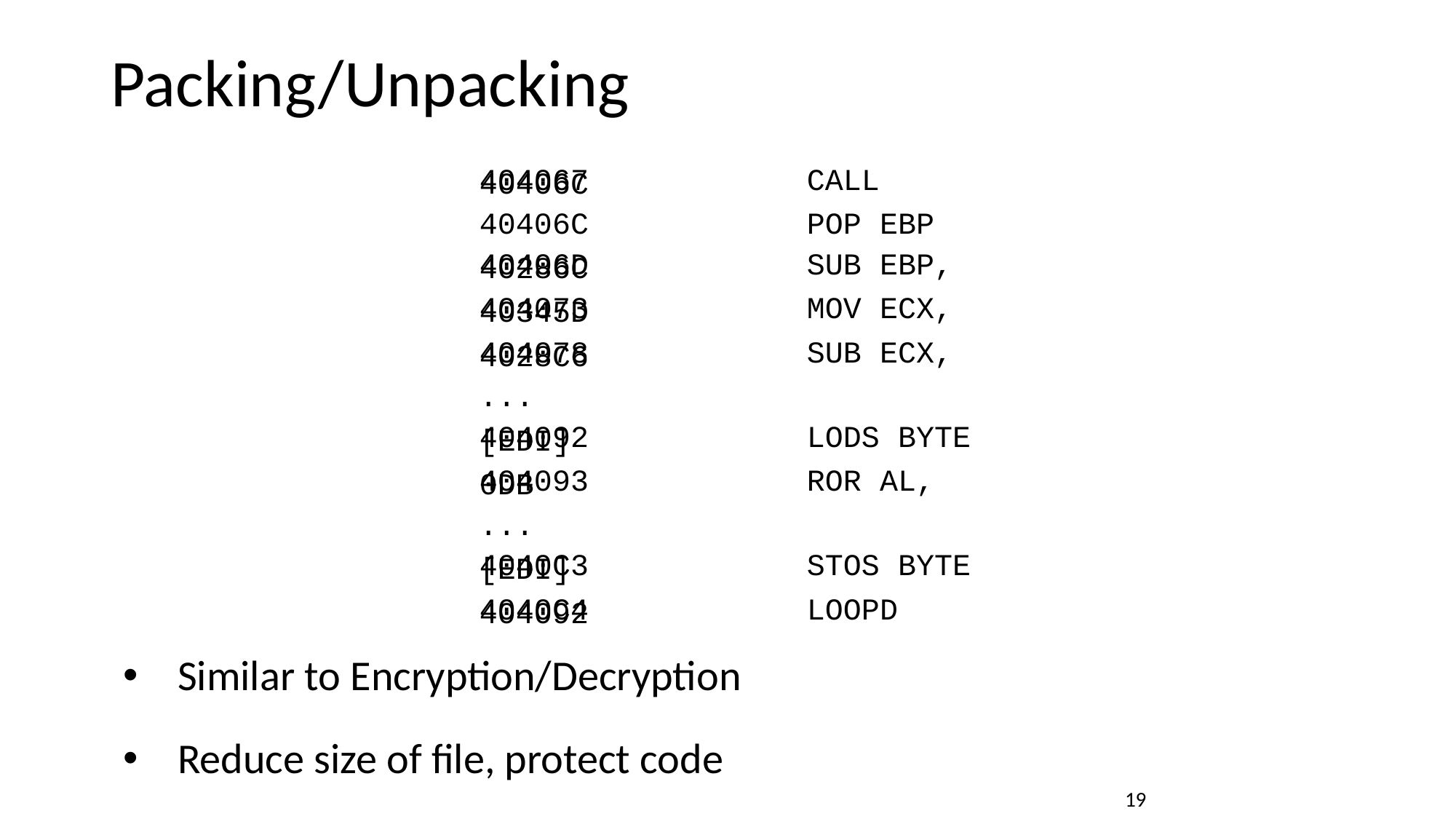

# Packing/Unpacking

404067		CALL 40406C
40406C		POP EBP
40406D		SUB EBP, 40286C
404073		MOV ECX, 40345D
404078		SUB ECX, 4028C6
...
404092		LODS BYTE [EDI]
404093		ROR AL, 0DB
...
4040C3		STOS BYTE [EDI]
4040C4		LOOPD 404092
Similar to Encryption/Decryption
Reduce size of file, protect code
				19